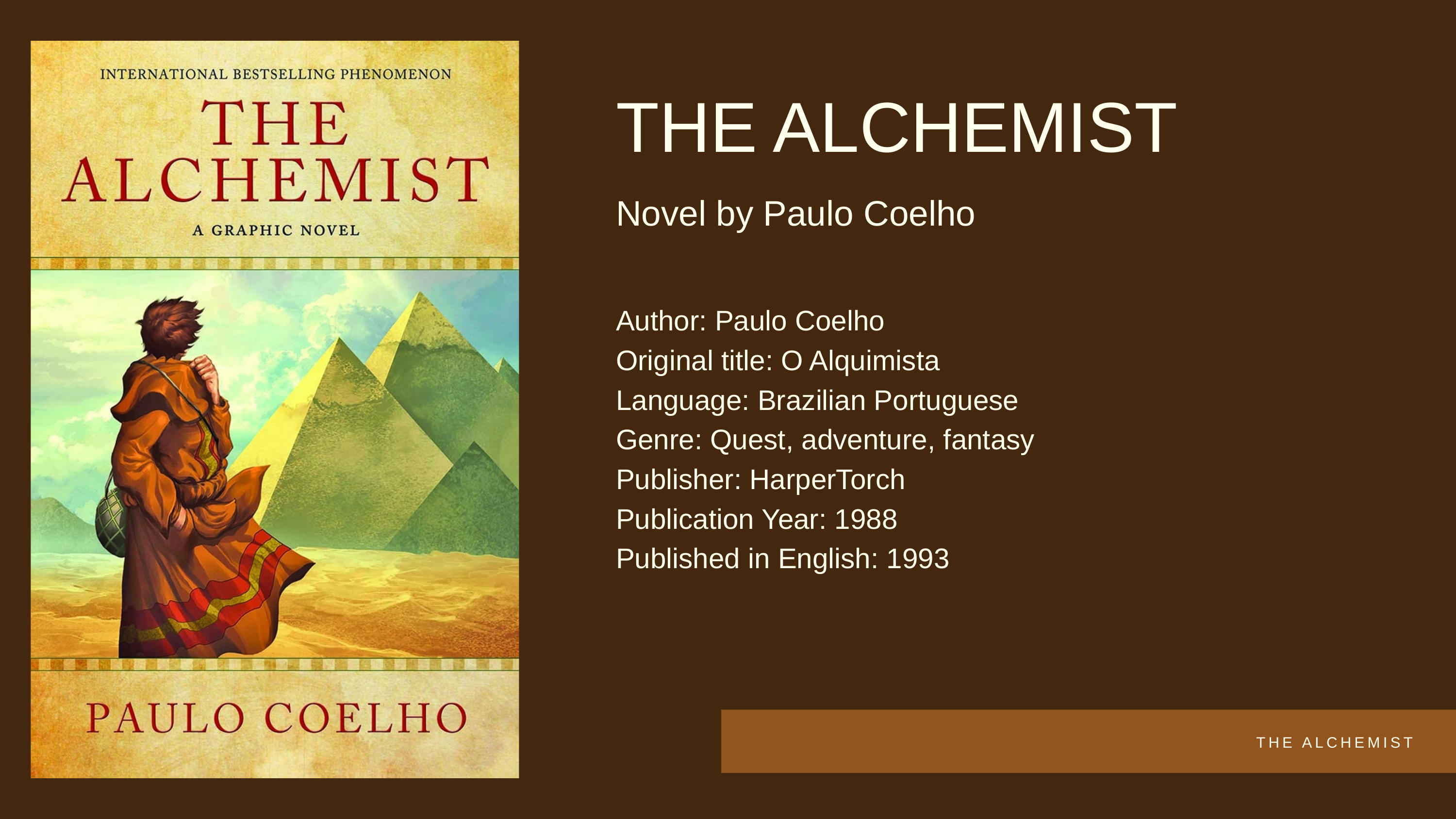

THE ALCHEMIST
Novel by Paulo Coelho
Author: Paulo Coelho
Original title: O Alquimista
Language: Brazilian Portuguese
Genre: Quest, adventure, fantasy
Publisher: HarperTorch
Publication Year: 1988
Published in English: 1993

THE ALCHEMIST